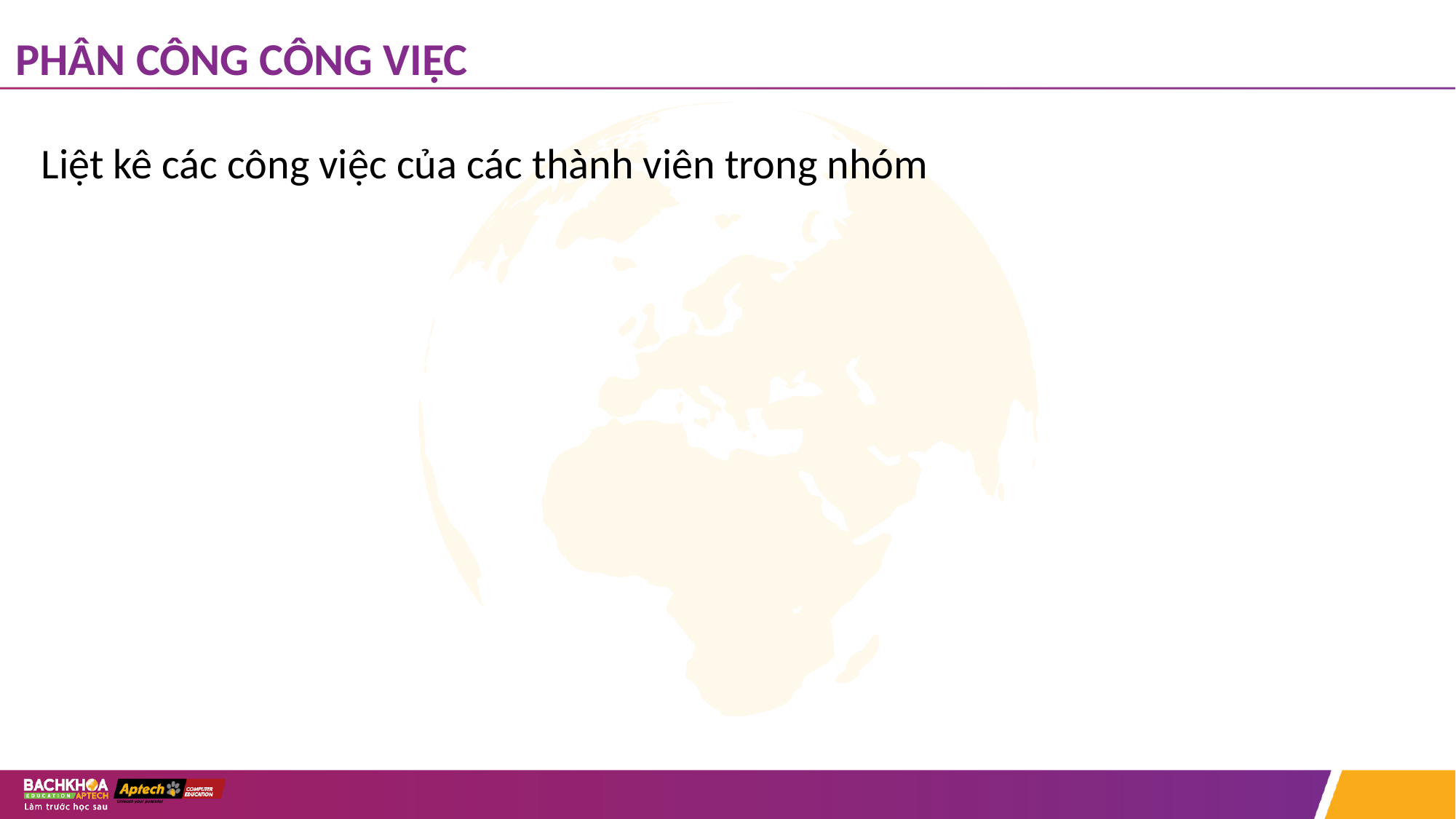

# PHÂN CÔNG CÔNG VIỆC
Liệt kê các công việc của các thành viên trong nhóm